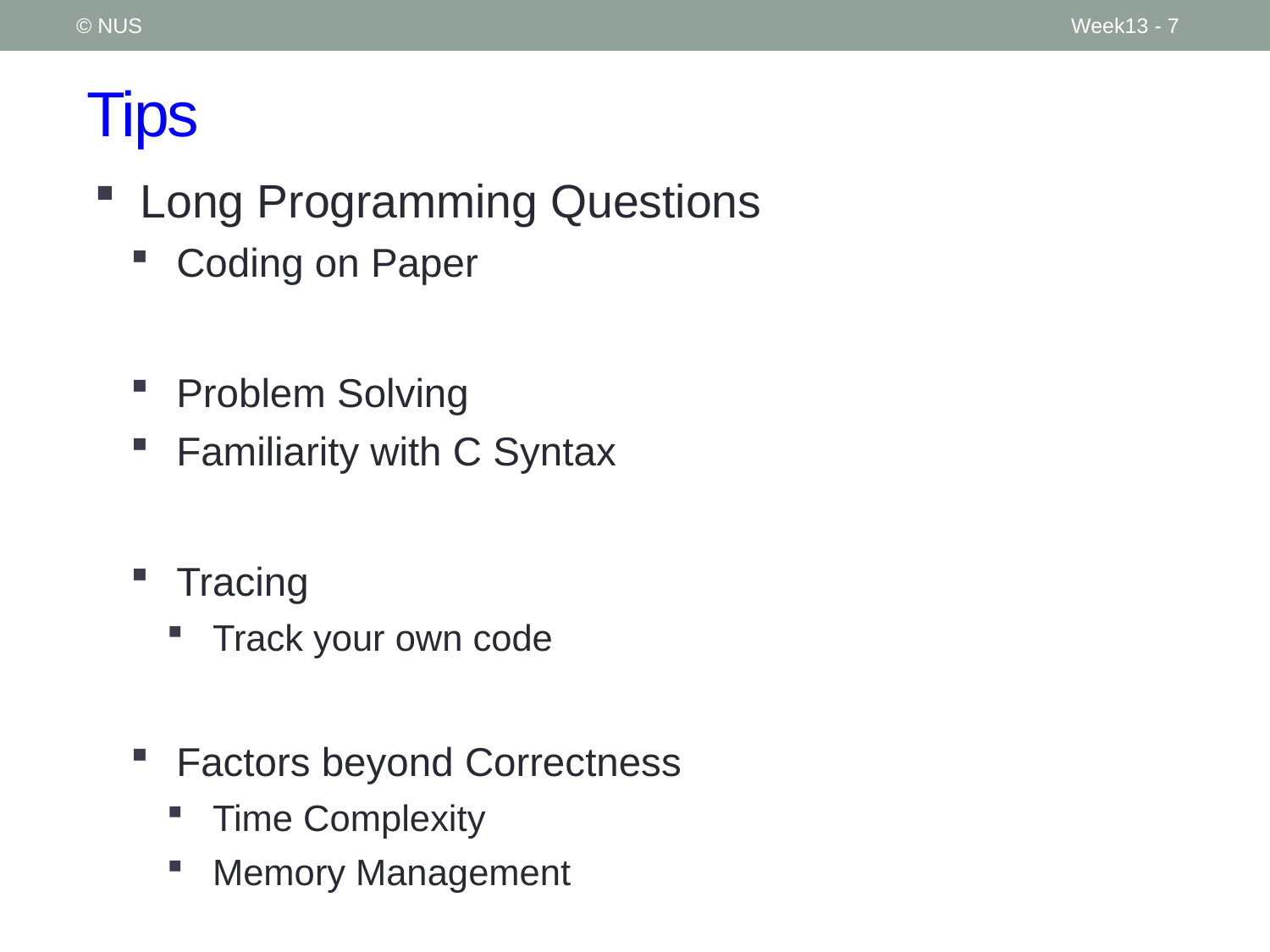

© NUS
Week13 - 7
# Tips
Long Programming Questions
Coding on Paper

Problem Solving
Familiarity with C Syntax

Tracing
Track your own code

Factors beyond Correctness
Time Complexity
Memory Management